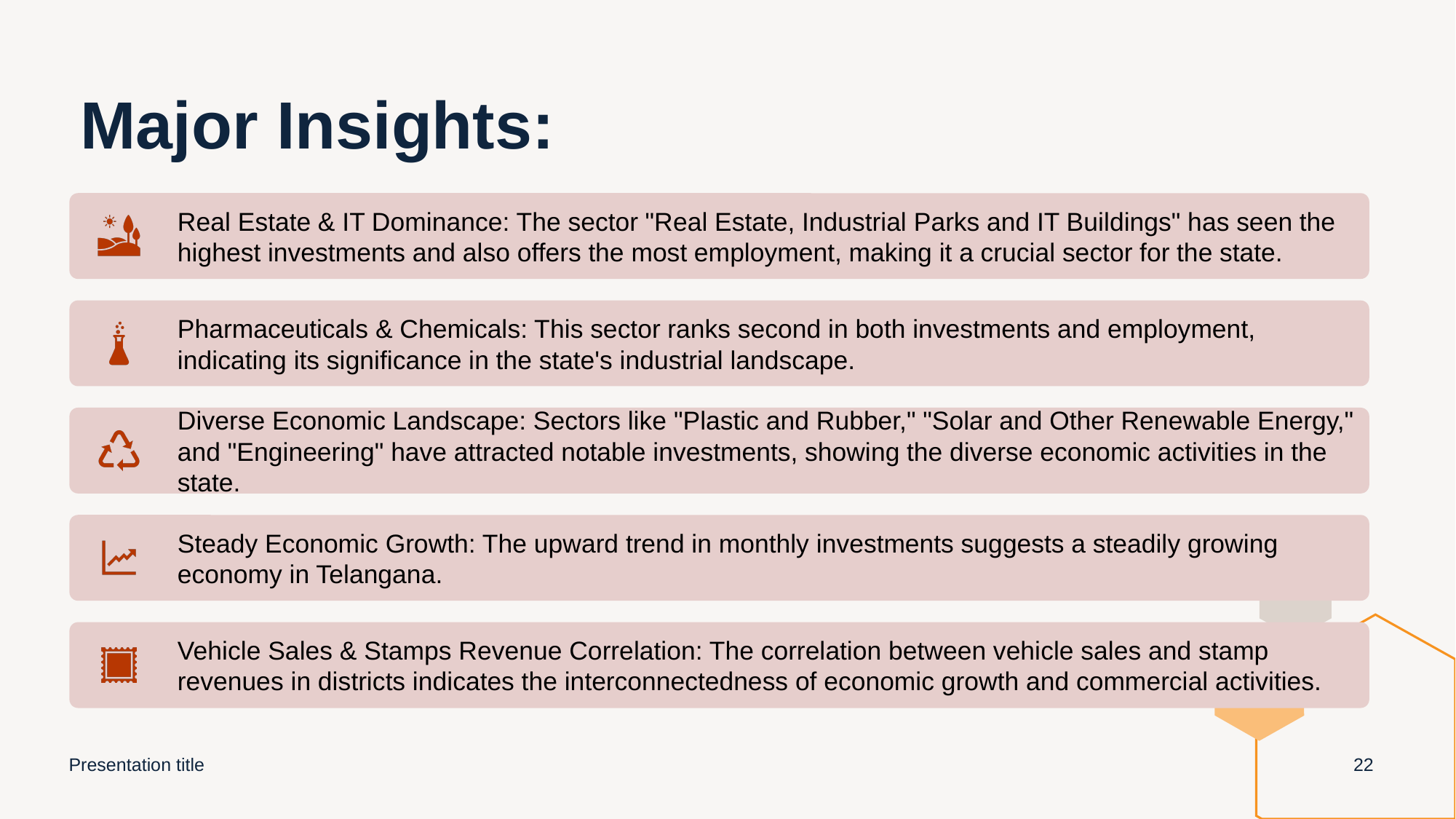

# Major Insights:
Real Estate & IT Dominance: The sector "Real Estate, Industrial Parks and IT Buildings" has seen the highest investments and also offers the most employment, making it a crucial sector for the state.
Pharmaceuticals & Chemicals: This sector ranks second in both investments and employment, indicating its significance in the state's industrial landscape.
Diverse Economic Landscape: Sectors like "Plastic and Rubber," "Solar and Other Renewable Energy," and "Engineering" have attracted notable investments, showing the diverse economic activities in the state.
Steady Economic Growth: The upward trend in monthly investments suggests a steadily growing economy in Telangana.
Vehicle Sales & Stamps Revenue Correlation: The correlation between vehicle sales and stamp revenues in districts indicates the interconnectedness of economic growth and commercial activities.
Presentation title
22